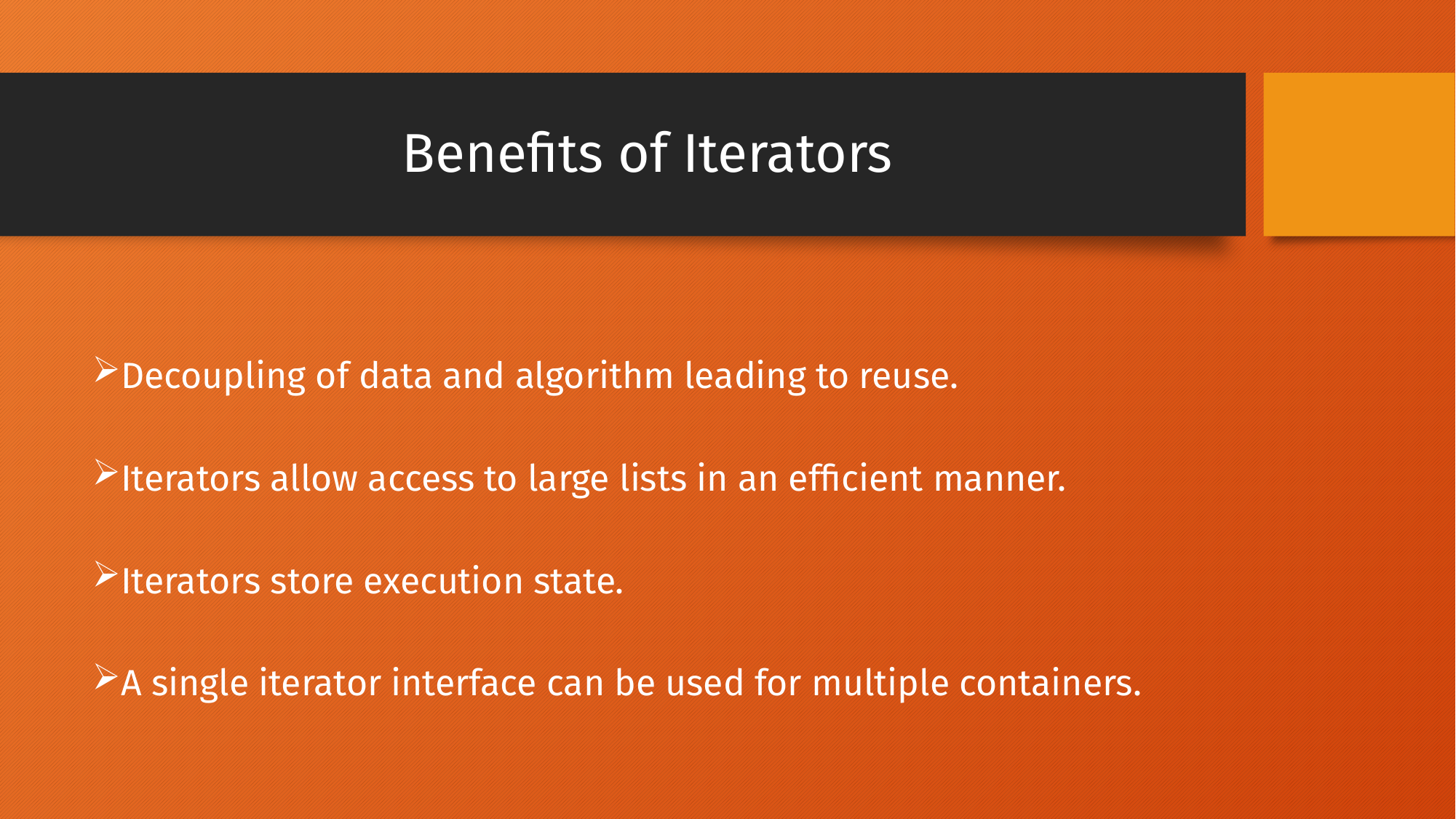

# Benefits of Iterators
Decoupling of data and algorithm leading to reuse.
Iterators allow access to large lists in an efficient manner.
Iterators store execution state.
A single iterator interface can be used for multiple containers.